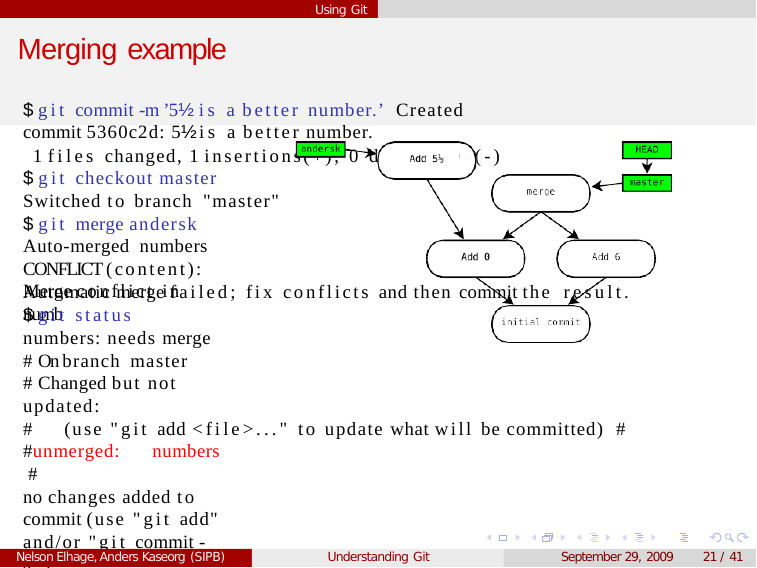

Using Git

# Merging example
$ git commit -m ’5½ is a better number.’  Created commit 5360c2d: 5½ is a better number.
1 files changed, 1 insertions(+), 0 d
$ git checkout master  Switched to branch "master"
$ git merge andersk  Auto-merged numbers
CONFLICT (content): Merge conflict in numb
s(-)

eletion
ers
Automatic merge failed; fix conflicts and then commit the result.
$ git status  numbers: needs merge  # On branch master
# Changed but not updated:
#	(use "git add <file>..." to update what will be committed)  #
#unmerged:	numbers  #
no changes added to commit (use "git add" and/or "git commit -a")

Nelson Elhage, Anders Kaseorg (SIPB)
Understanding Git
September 29, 2009
21 / 41